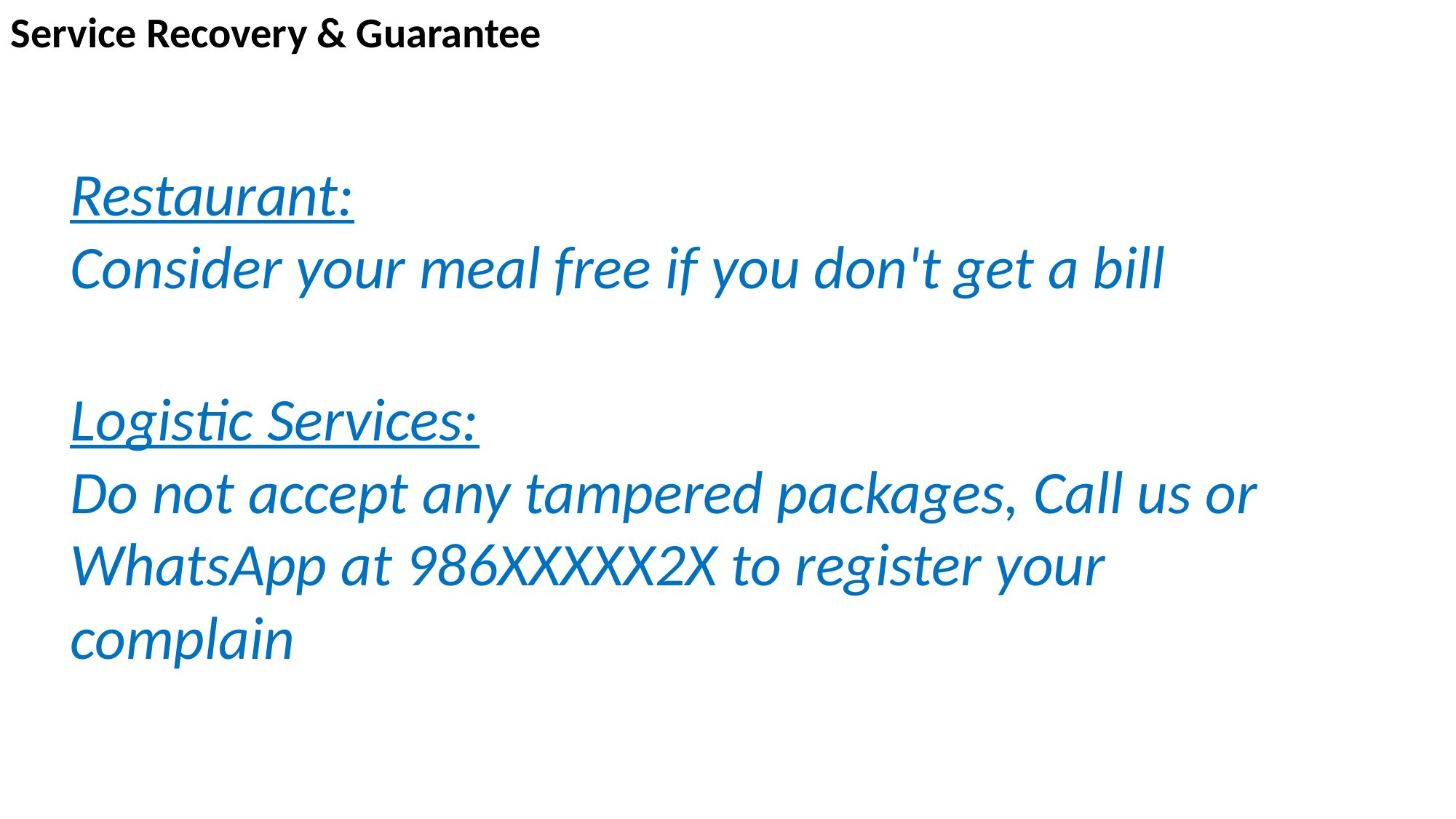

Service Recovery & Guarantee
Restaurant:
Consider your meal free if you don't get a bill
Logistic Services:
Do not accept any tampered packages, Call us or WhatsApp at 986XXXXX2X to register your complain